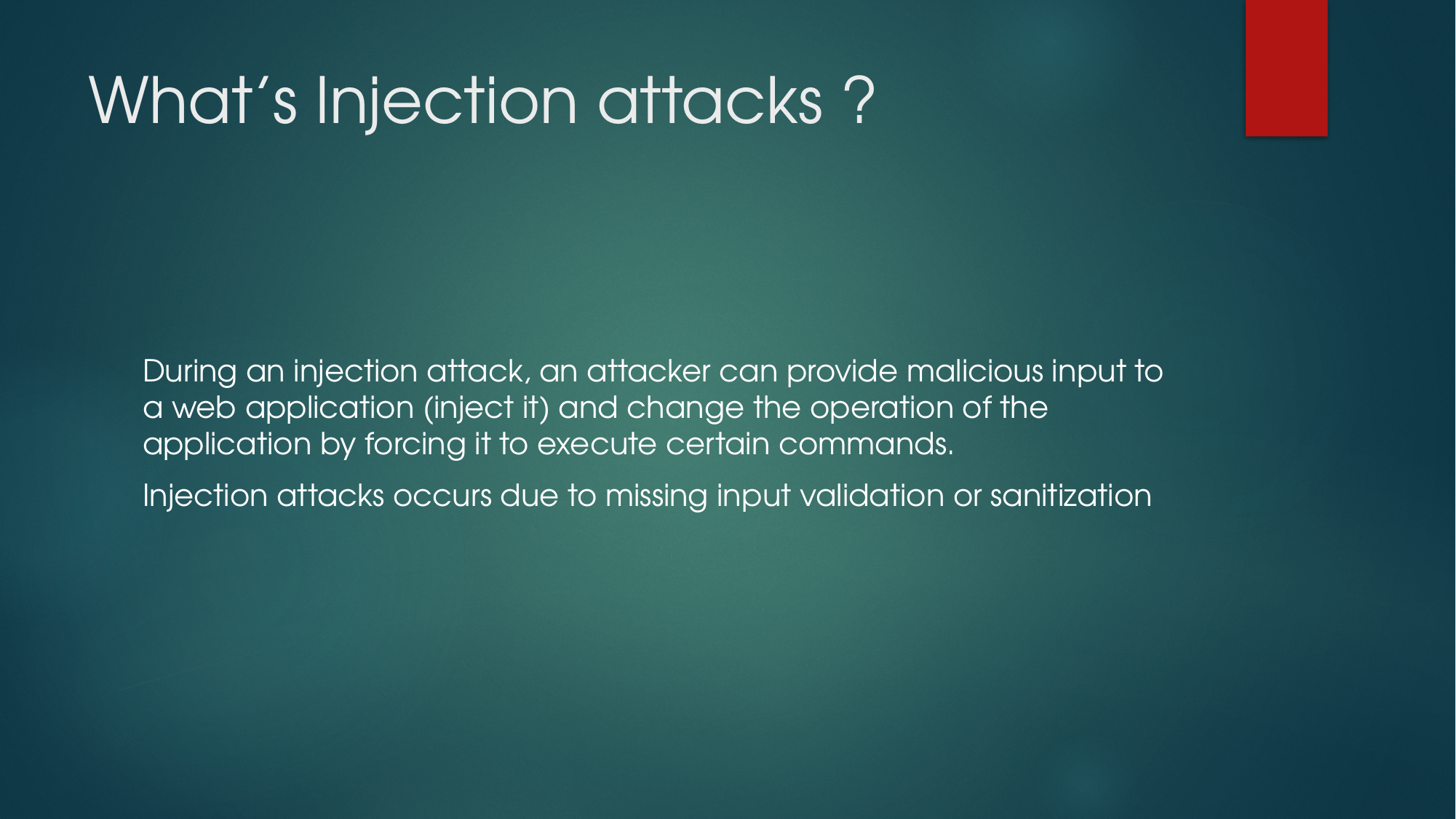

# What’s Injection attacks ?
During an injection attack, an attacker can provide malicious input to a web application (inject it) and change the operation of the application by forcing it to execute certain commands.
Injection attacks occurs due to missing input validation or sanitization